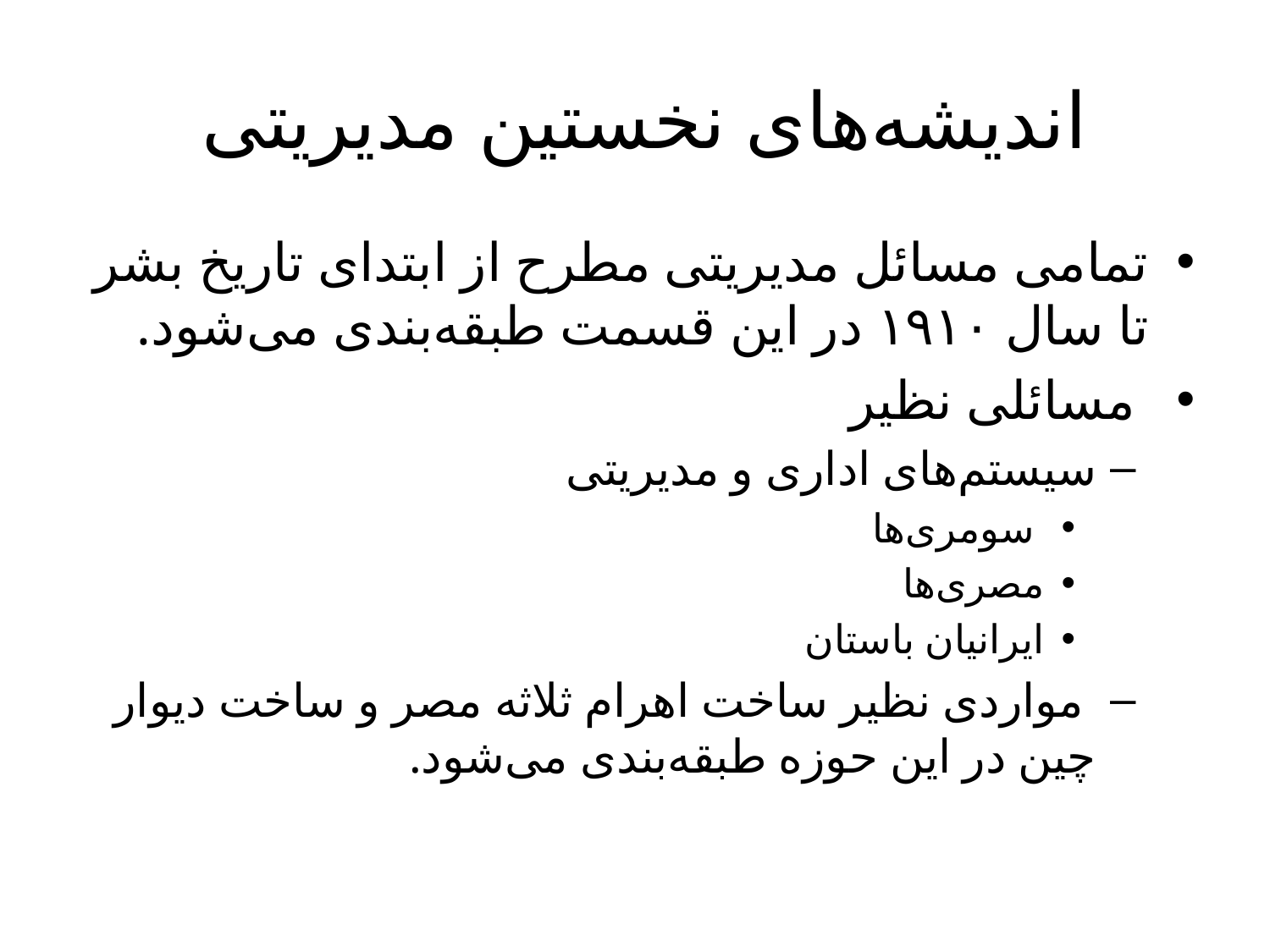

# اندیشه‌های نخستین مدیریتی
تمامی مسائل مدیریتی مطرح از ابتدای تاریخ بشر تا سال ۱۹۱۰ در این قسمت طبقه‌بندی می‌شود.
 مسائلی نظیر
سیستم‌های اداری و مدیریتی
 سومری‌ها
مصری‌ها
ایرانیان باستان
 مواردی نظیر ساخت اهرام ثلاثه مصر و ساخت دیوار چین در این حوزه طبقه‌بندی می‌شود.